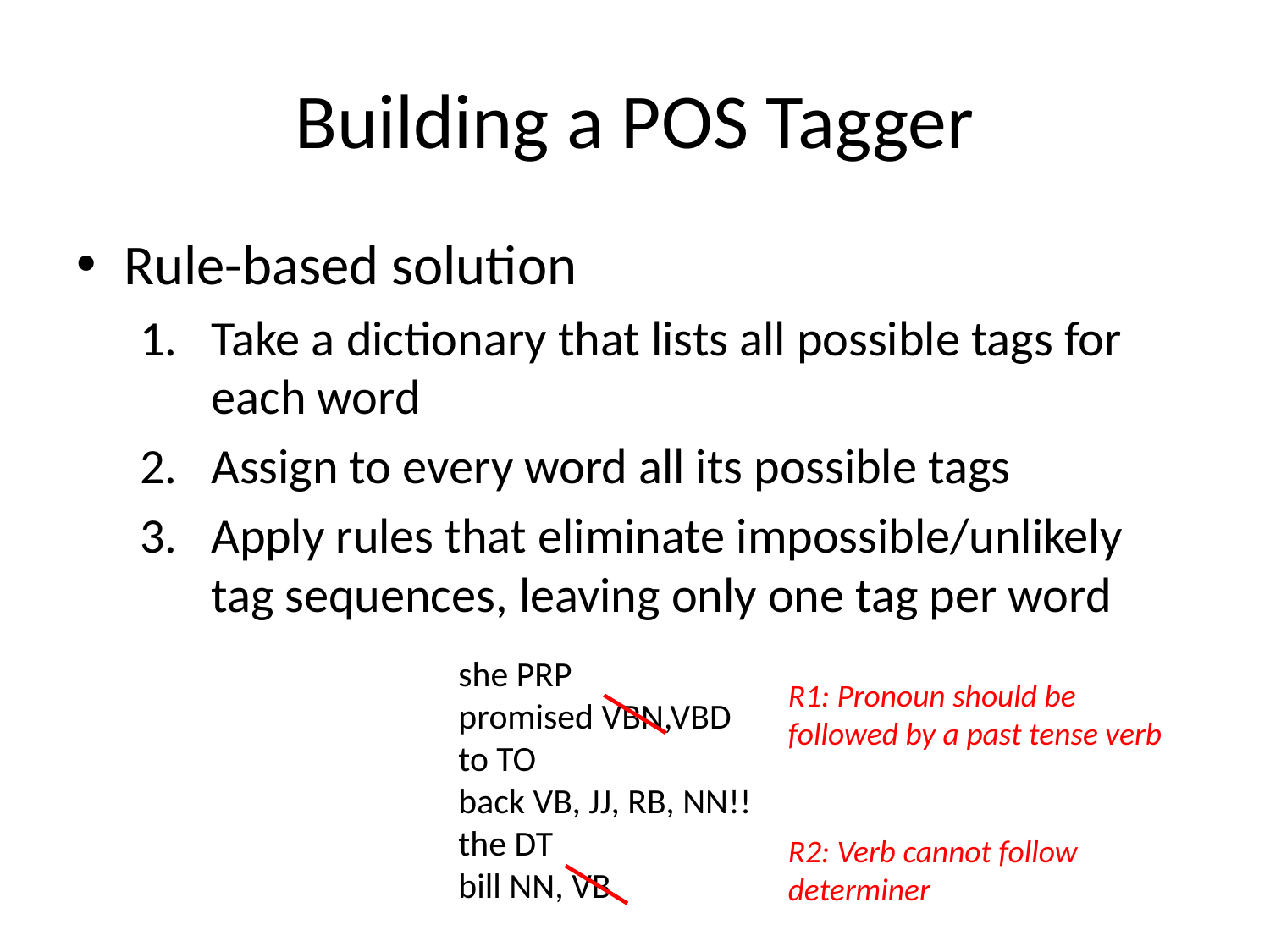

# Building a POS Tagger
Rule-based solution
Take a dictionary that lists all possible tags for each word
Assign to every word all its possible tags
Apply rules that eliminate impossible/unlikely tag sequences, leaving only one tag per word
she PRP
promised VBN,VBD
to TO
back VB, JJ, RB, NN!!
the DT
bill NN, VB
R1: Pronoun should be followed by a past tense verb
R2: Verb cannot follow determiner